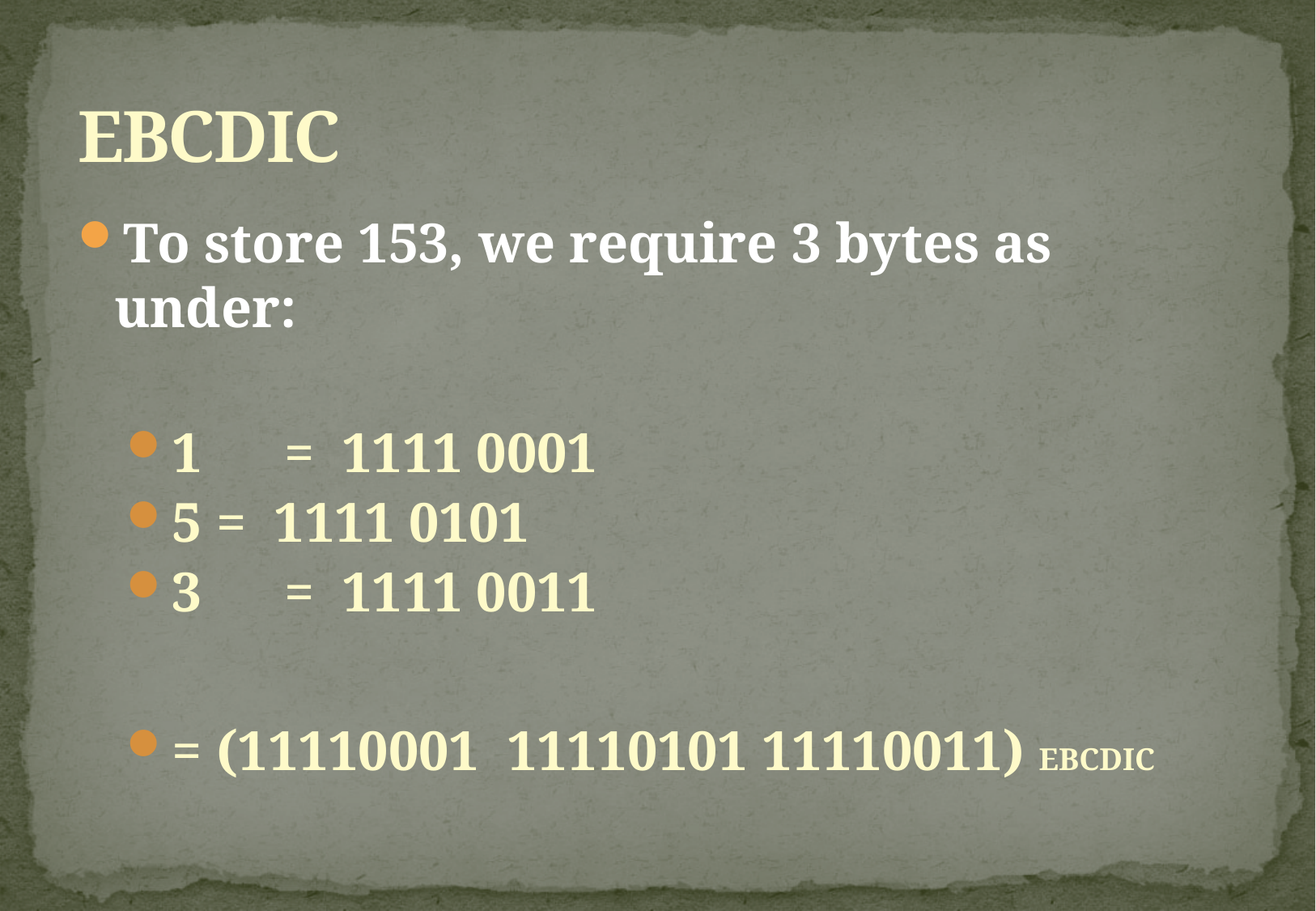

# EBCDIC
To store 153, we require 3 bytes as under:

1 	=  1111 0001
5 =  1111 0101
3	=  1111 0011

= (11110001  11110101 11110011) EBCDIC